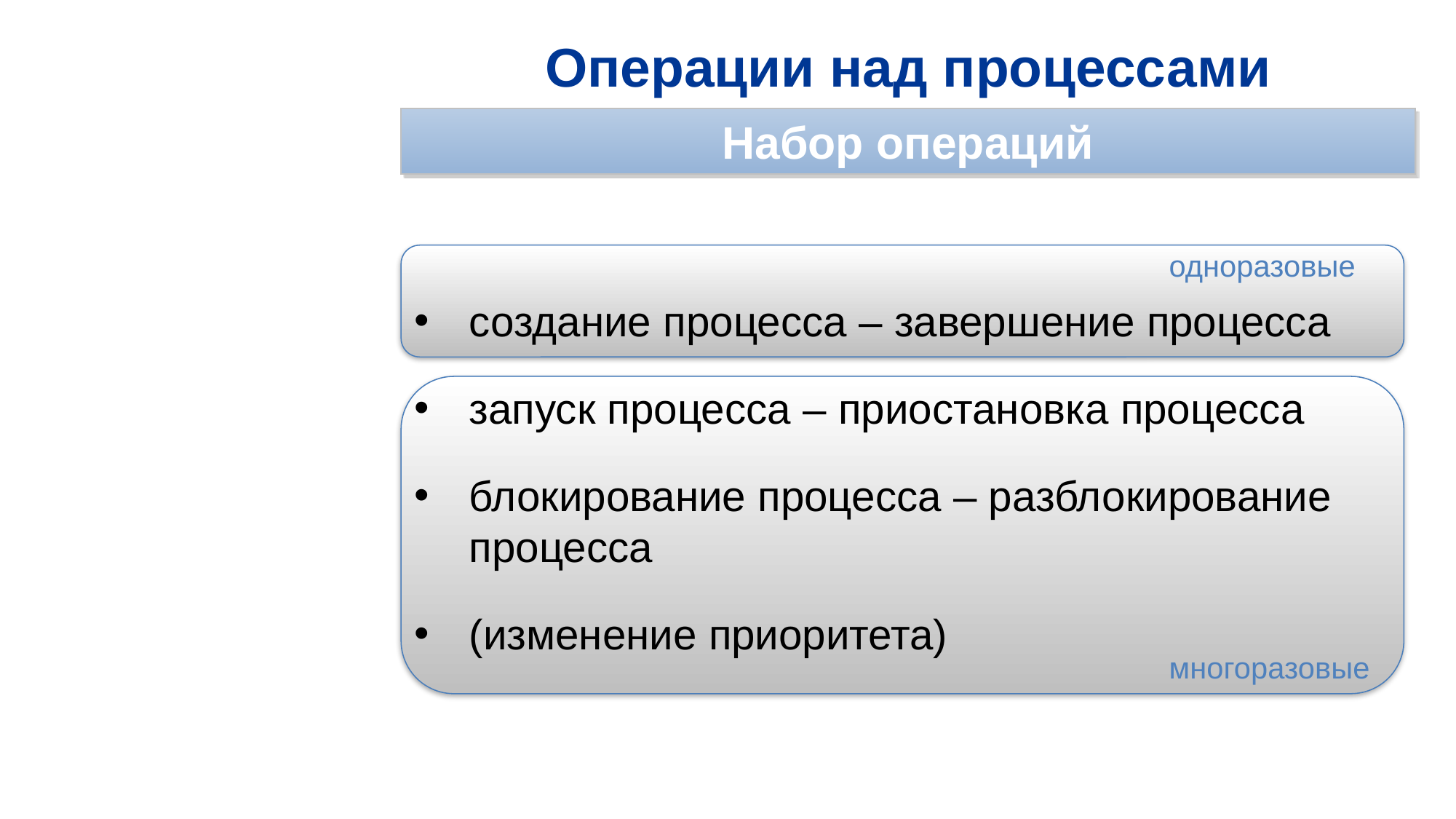

Операции над процессами
Набор операций
одноразовые

создание процесса – завершение процесса
запуск процесса – приостановка процесса
блокирование процесса – разблокирование процесса
(изменение приоритета)

многоразовые